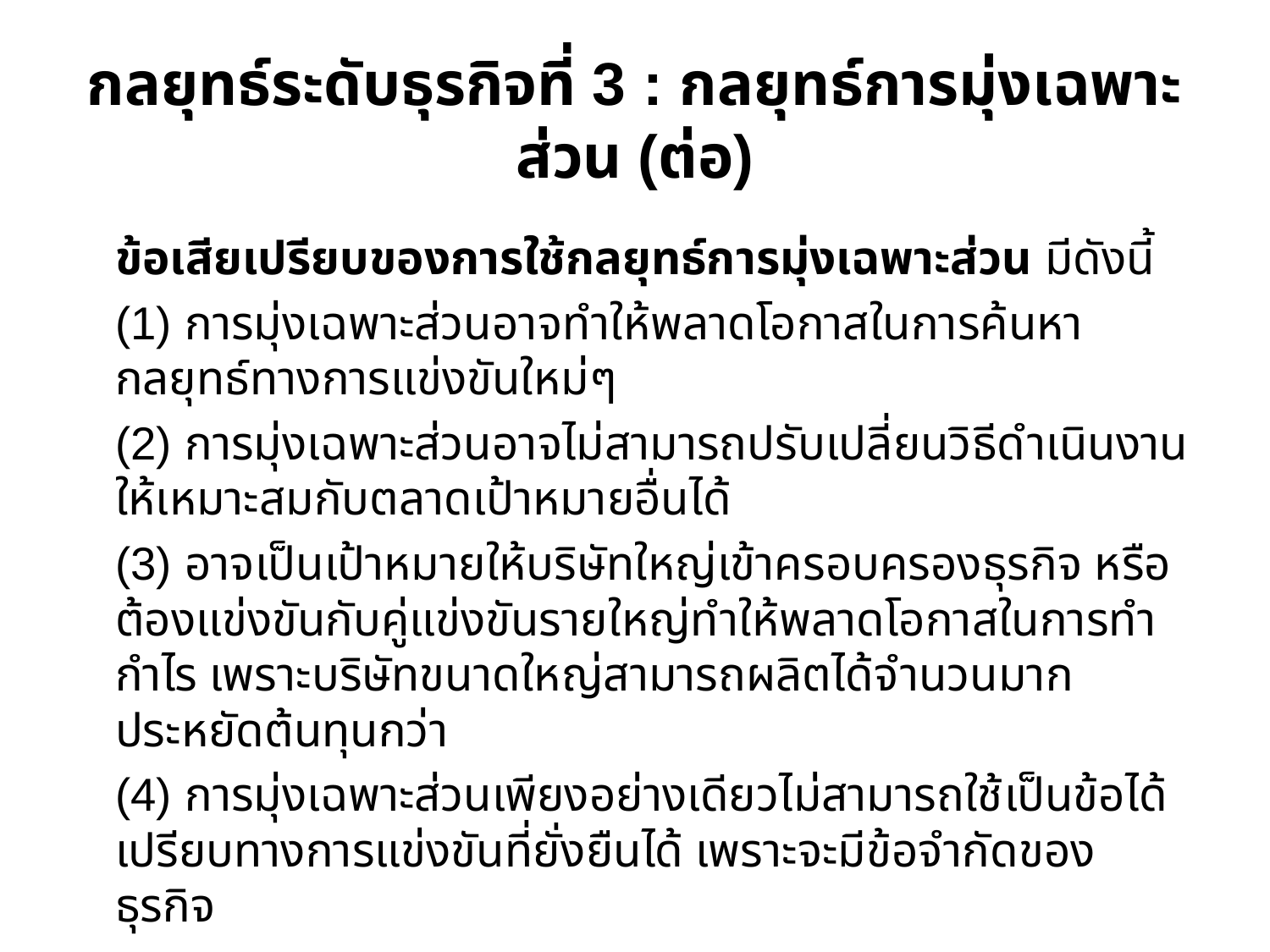

# กลยุทธ์ระดับธุรกิจที่ 3 : กลยุทธ์การมุ่งเฉพาะส่วน (ต่อ)
		ข้อเสียเปรียบของการใช้กลยุทธ์การมุ่งเฉพาะส่วน มีดังนี้
		(1) การมุ่งเฉพาะส่วนอาจทำให้พลาดโอกาสในการค้นหากลยุทธ์ทางการแข่งขันใหม่ๆ
		(2) การมุ่งเฉพาะส่วนอาจไม่สามารถปรับเปลี่ยนวิธีดำเนินงานให้เหมาะสมกับตลาดเป้าหมายอื่นได้
		(3) อาจเป็นเป้าหมายให้บริษัทใหญ่เข้าครอบครองธุรกิจ หรือต้องแข่งขันกับคู่แข่งขันรายใหญ่ทำให้พลาดโอกาสในการทำกำไร เพราะบริษัทขนาดใหญ่สามารถผลิตได้จำนวนมากประหยัดต้นทุนกว่า
		(4) การมุ่งเฉพาะส่วนเพียงอย่างเดียวไม่สามารถใช้เป็นข้อได้เปรียบทางการแข่งขันที่ยั่งยืนได้ เพราะจะมีข้อจำกัดของธุรกิจ